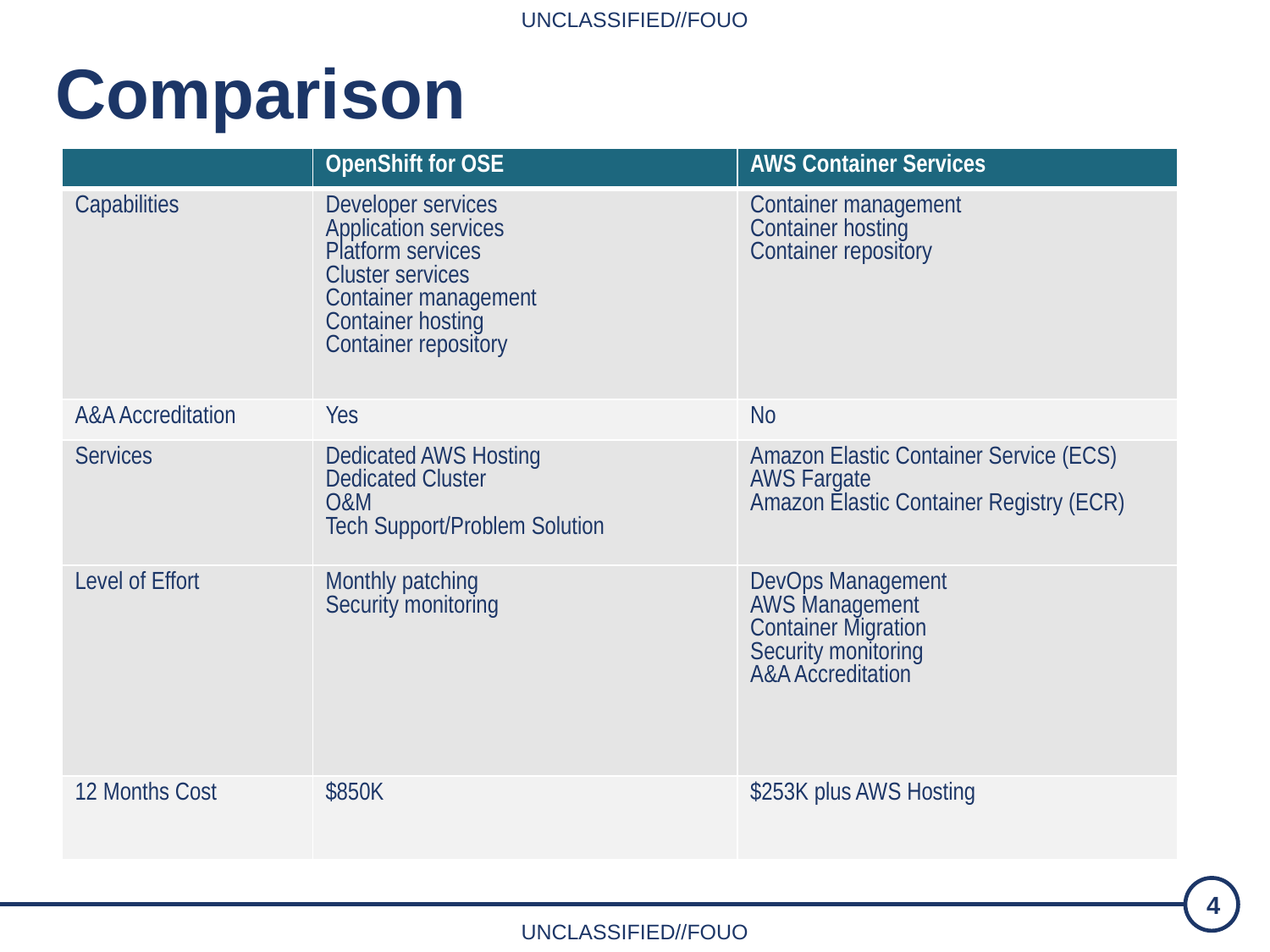

Comparison
|  | OpenShift for OSE | AWS Container Services |
| --- | --- | --- |
| Capabilities | Developer services Application services Platform services Cluster services Container management Container hosting Container repository | Container management Container hosting Container repository |
| A&A Accreditation | Yes | No |
| Services | Dedicated AWS Hosting Dedicated Cluster O&M Tech Support/Problem Solution | Amazon Elastic Container Service (ECS) AWS Fargate Amazon Elastic Container Registry (ECR) |
| Level of Effort | Monthly patching Security monitoring | DevOps Management AWS Management Container Migration Security monitoring A&A Accreditation |
| 12 Months Cost | $850K | $253K plus AWS Hosting |
4